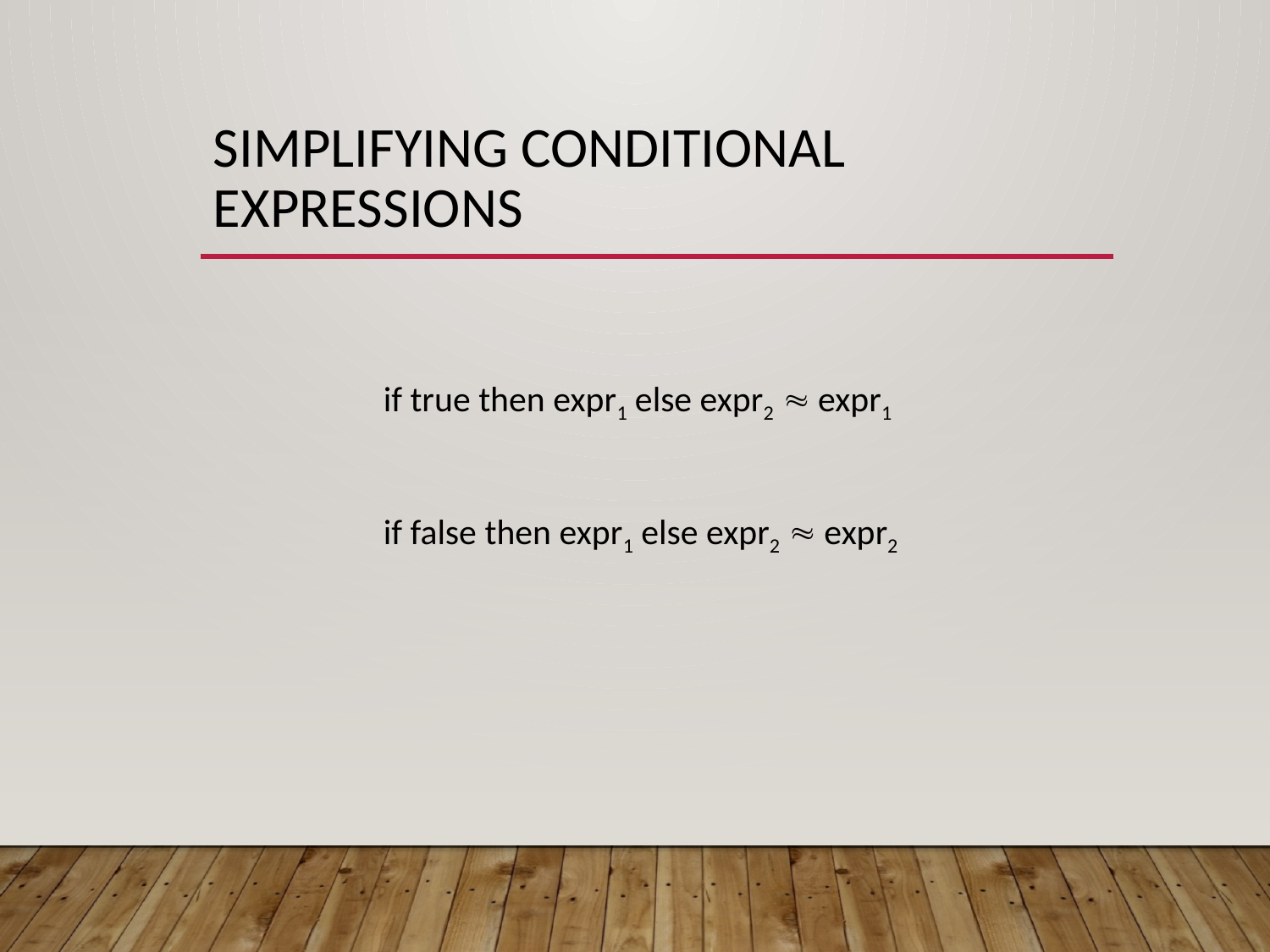

# Simplifying Conditional Expressions
if true then expr1 else expr2 ≈ expr1

if false then expr1 else expr2 ≈ expr2